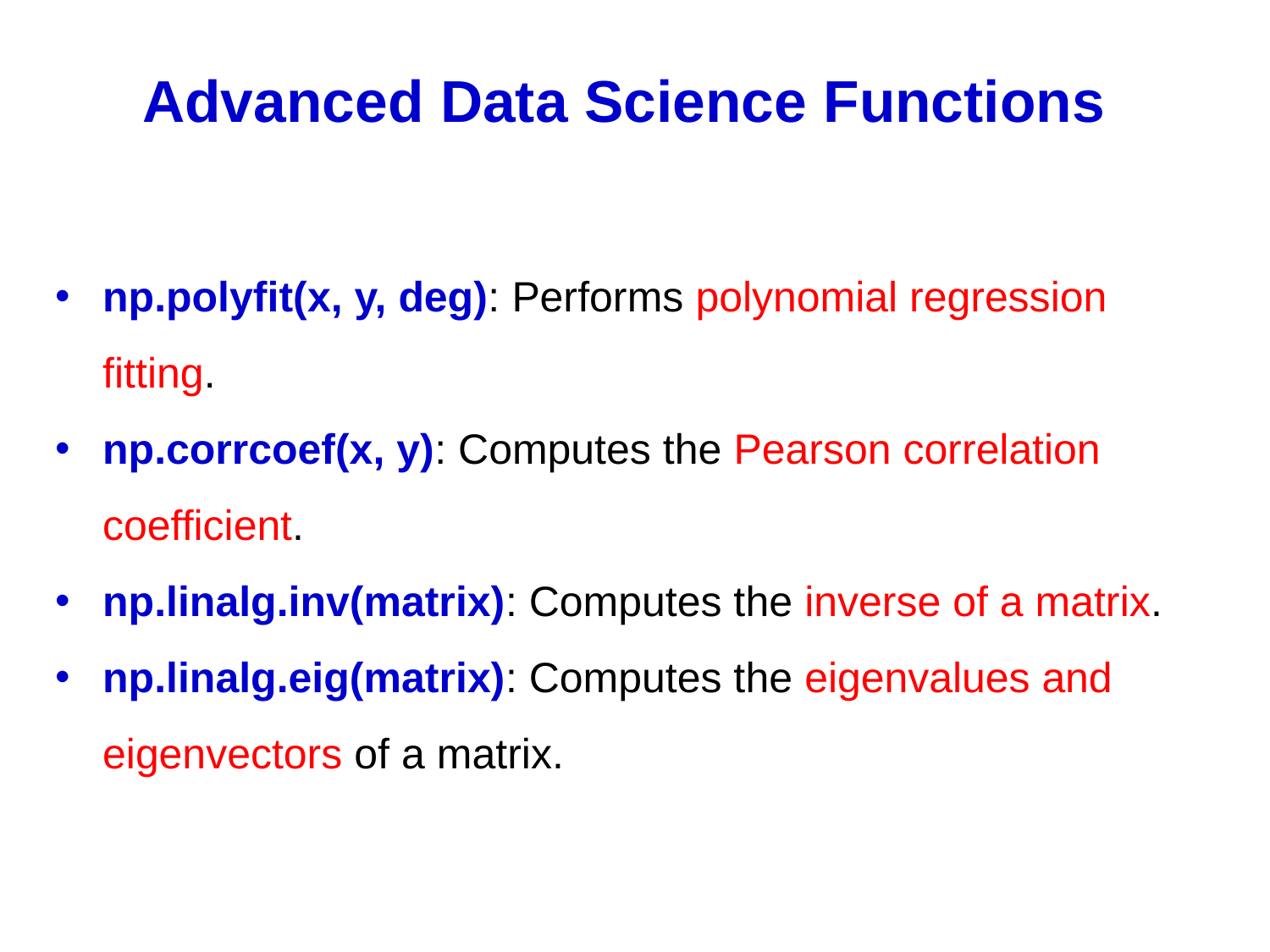

# Advanced Data Science Functions
np.polyfit(x, y, deg): Performs polynomial regression fitting.
np.corrcoef(x, y): Computes the Pearson correlation coefficient.
np.linalg.inv(matrix): Computes the inverse of a matrix.
np.linalg.eig(matrix): Computes the eigenvalues and eigenvectors of a matrix.